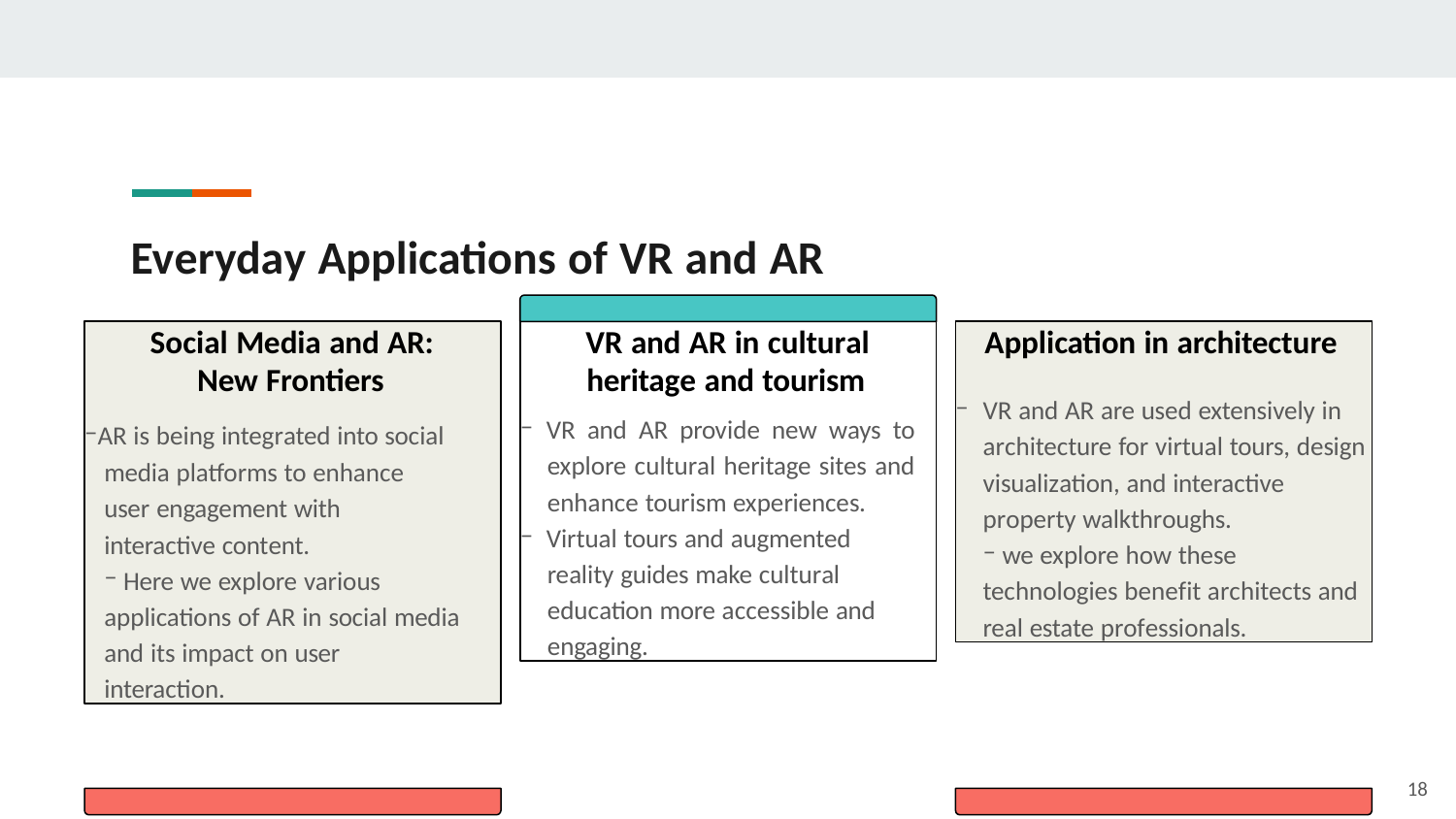

# Everyday Applications of VR and AR

Social Media and AR: New Frontiers
AR is being integrated into social media platforms to enhance user engagement with interactive content.
Here we explore various
applications of AR in social media and its impact on user interaction.
VR and AR in cultural heritage and tourism
VR and AR provide new ways to explore cultural heritage sites and enhance tourism experiences.
Virtual tours and augmented reality guides make cultural education more accessible and engaging.
Application in architecture
VR and AR are used extensively in architecture for virtual tours, design visualization, and interactive property walkthroughs.
we explore how these
technologies benefit architects and real estate professionals.
18